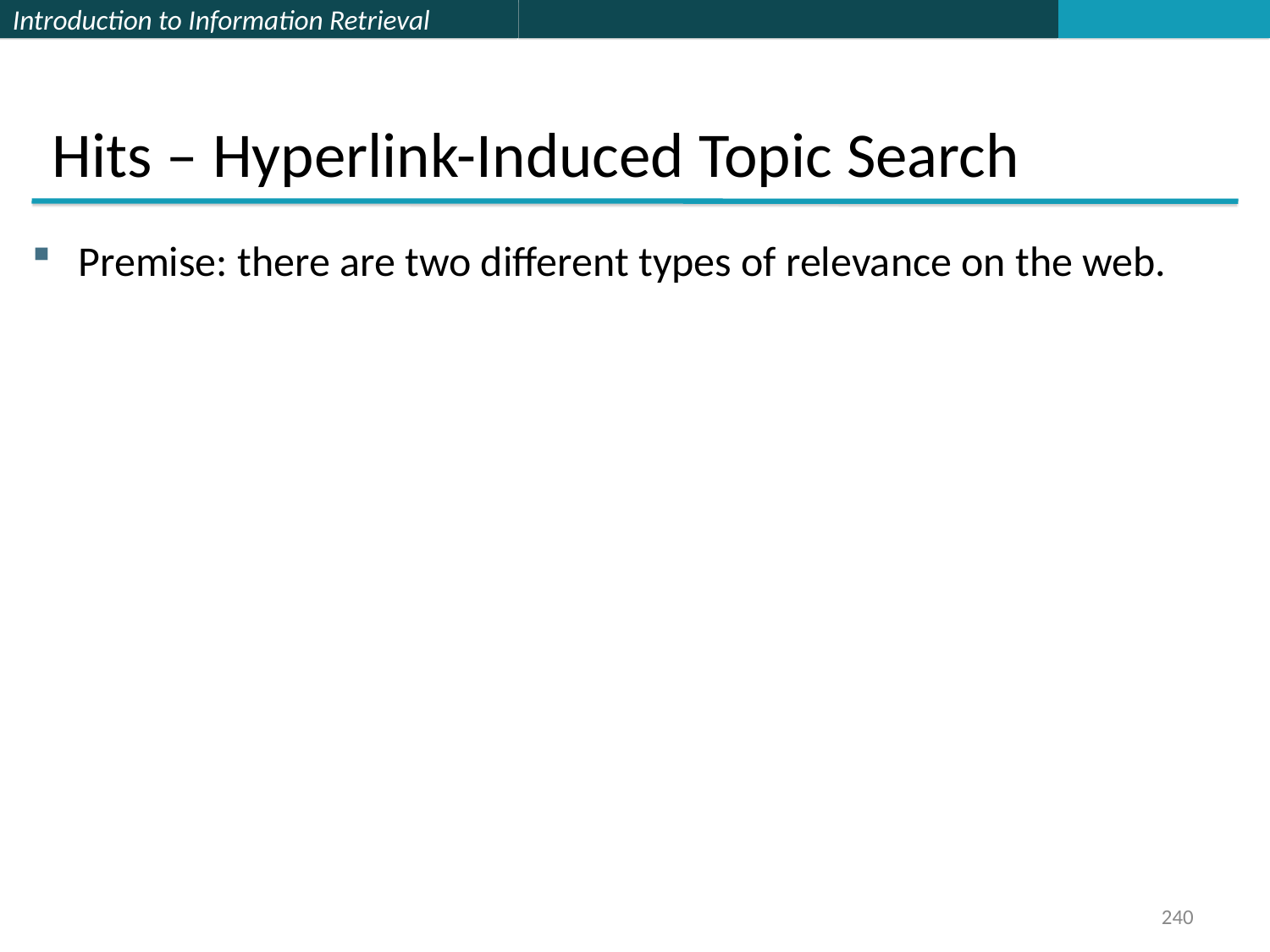

Hits – Hyperlink-Induced Topic Search
Premise: there are two different types of relevance on the web.

240